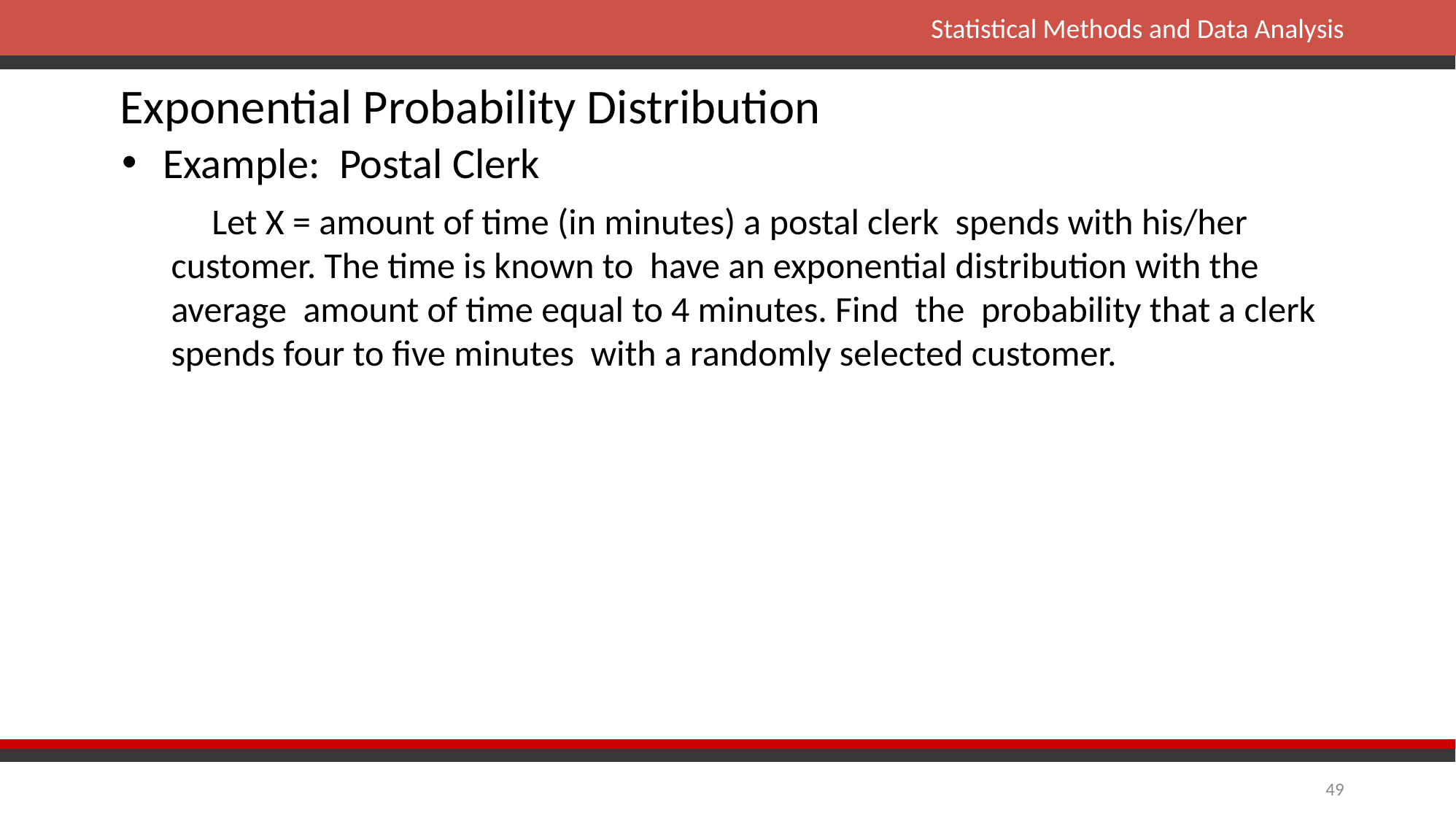

Exponential Probability Distribution
Example:  Postal Clerk
Let X = amount of time (in minutes) a postal clerk  spends with his/her customer. The time is known to  have an exponential distribution with the average  amount of time equal to 4 minutes. Find  the  probability that a clerk spends four to five minutes  with a randomly selected customer.
49